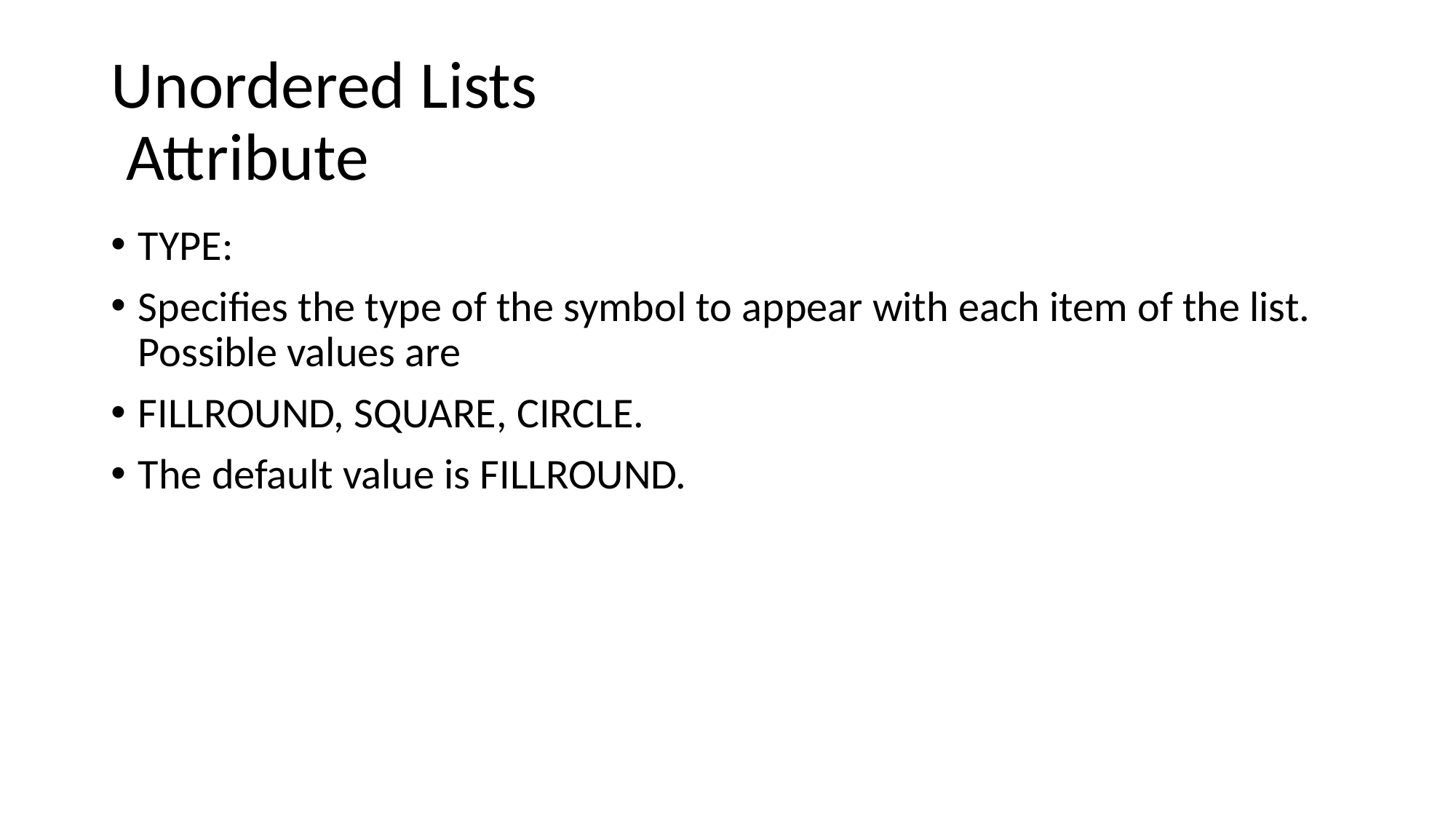

# Unordered Lists Attribute
TYPE:
Specifies the type of the symbol to appear with each item of the list. Possible values are
FILLROUND, SQUARE, CIRCLE.
The default value is FILLROUND.